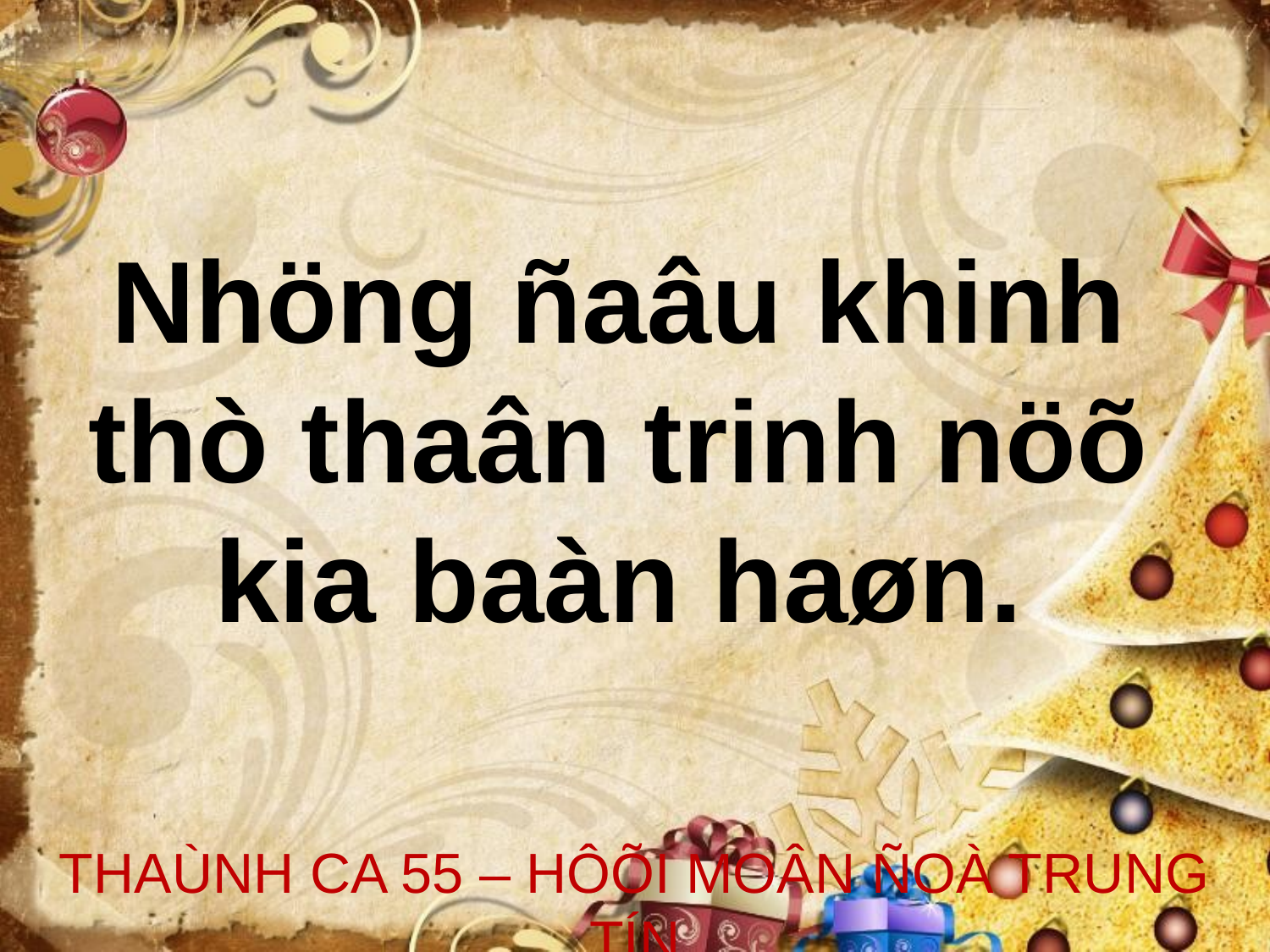

Nhöng ñaâu khinh
thò thaân trinh nöõ
kia baàn haøn.
THAÙNH CA 55 – HÔÕI MOÂN ÑOÀ TRUNG TÍN